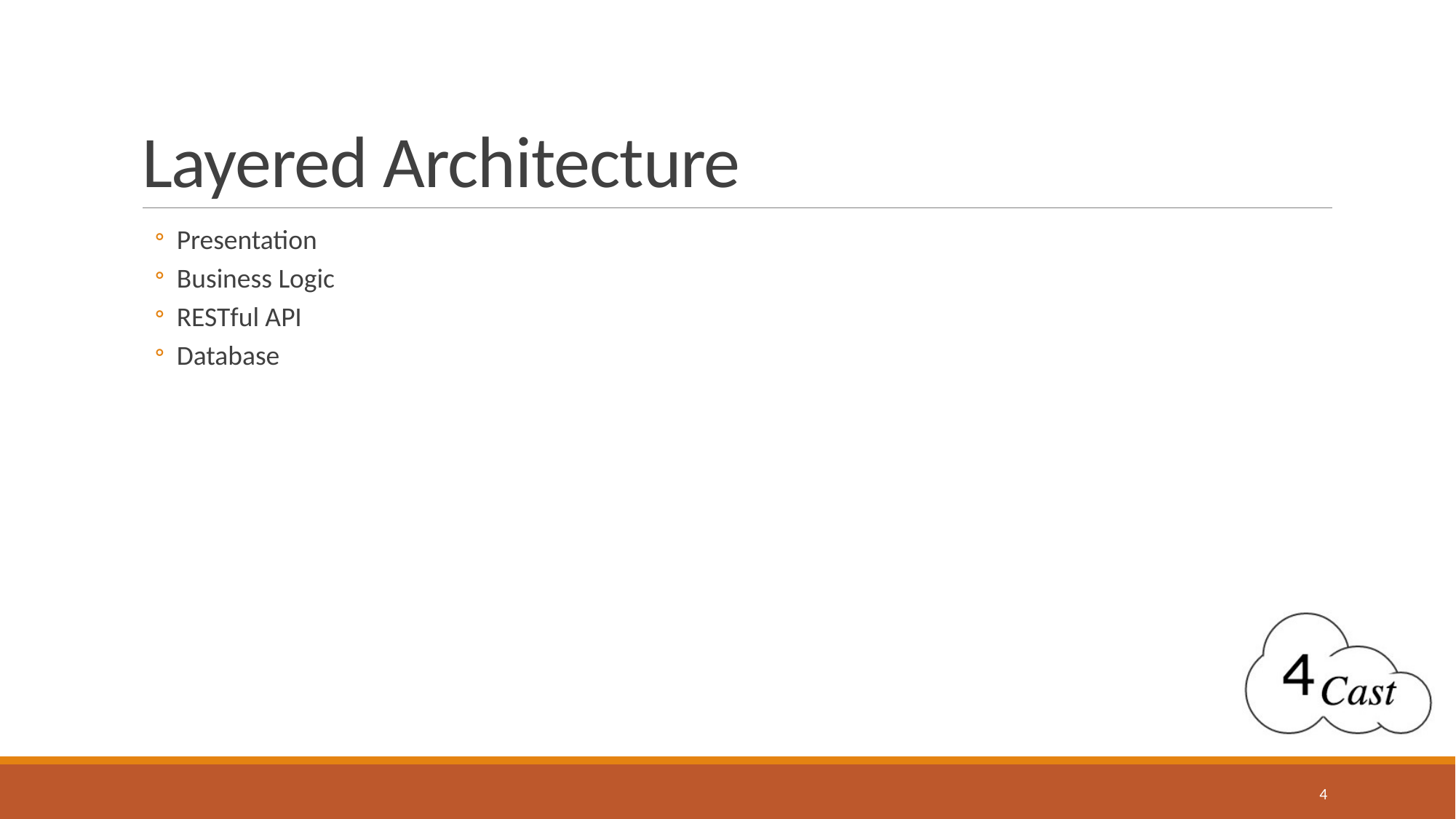

# Layered Architecture
Presentation
Business Logic
RESTful API
Database
4